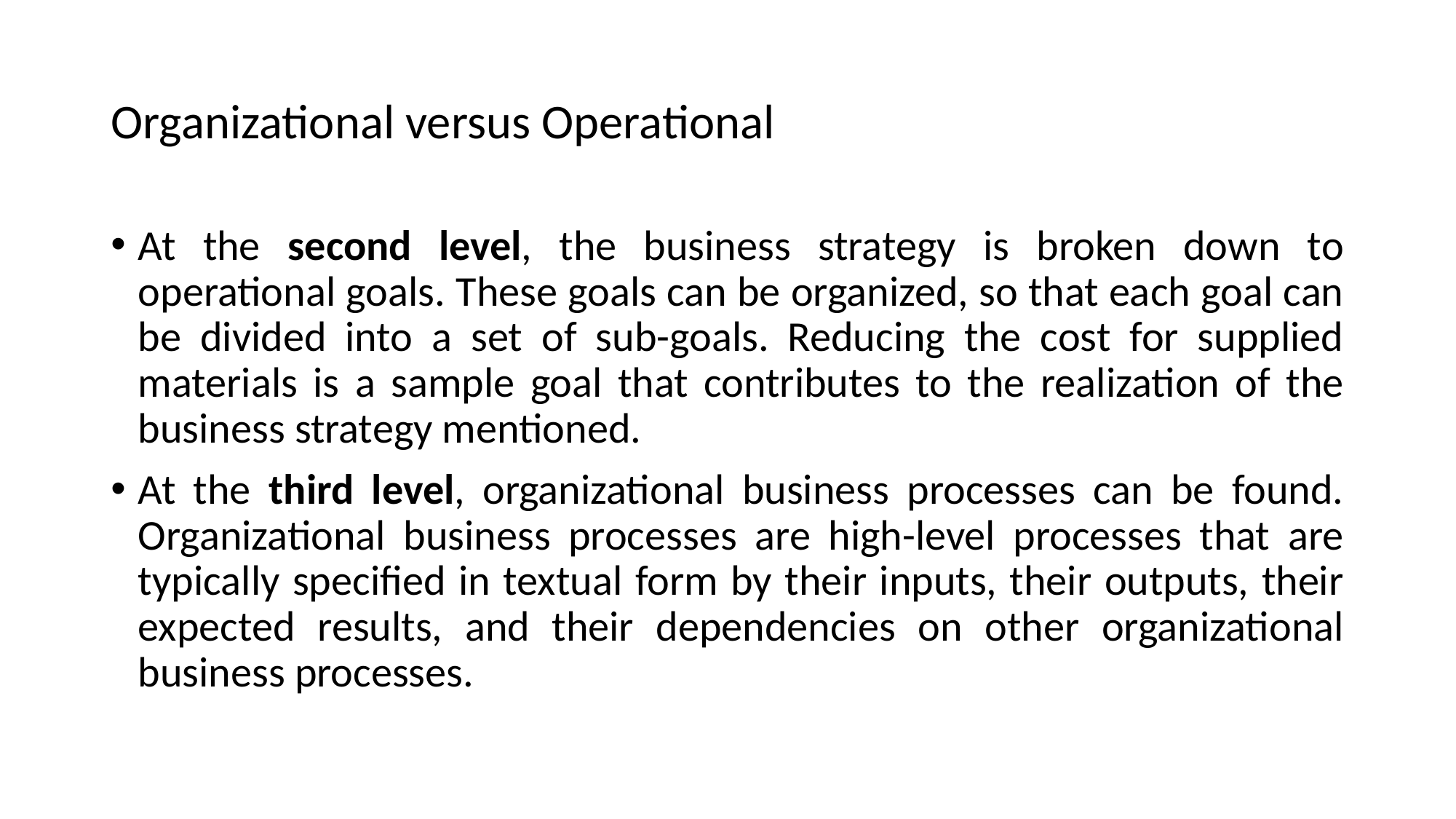

# Organizational versus Operational
At the second level, the business strategy is broken down to operational goals. These goals can be organized, so that each goal can be divided into a set of sub-goals. Reducing the cost for supplied materials is a sample goal that contributes to the realization of the business strategy mentioned.
At the third level, organizational business processes can be found. Organizational business processes are high-level processes that are typically specified in textual form by their inputs, their outputs, their expected results, and their dependencies on other organizational business processes.